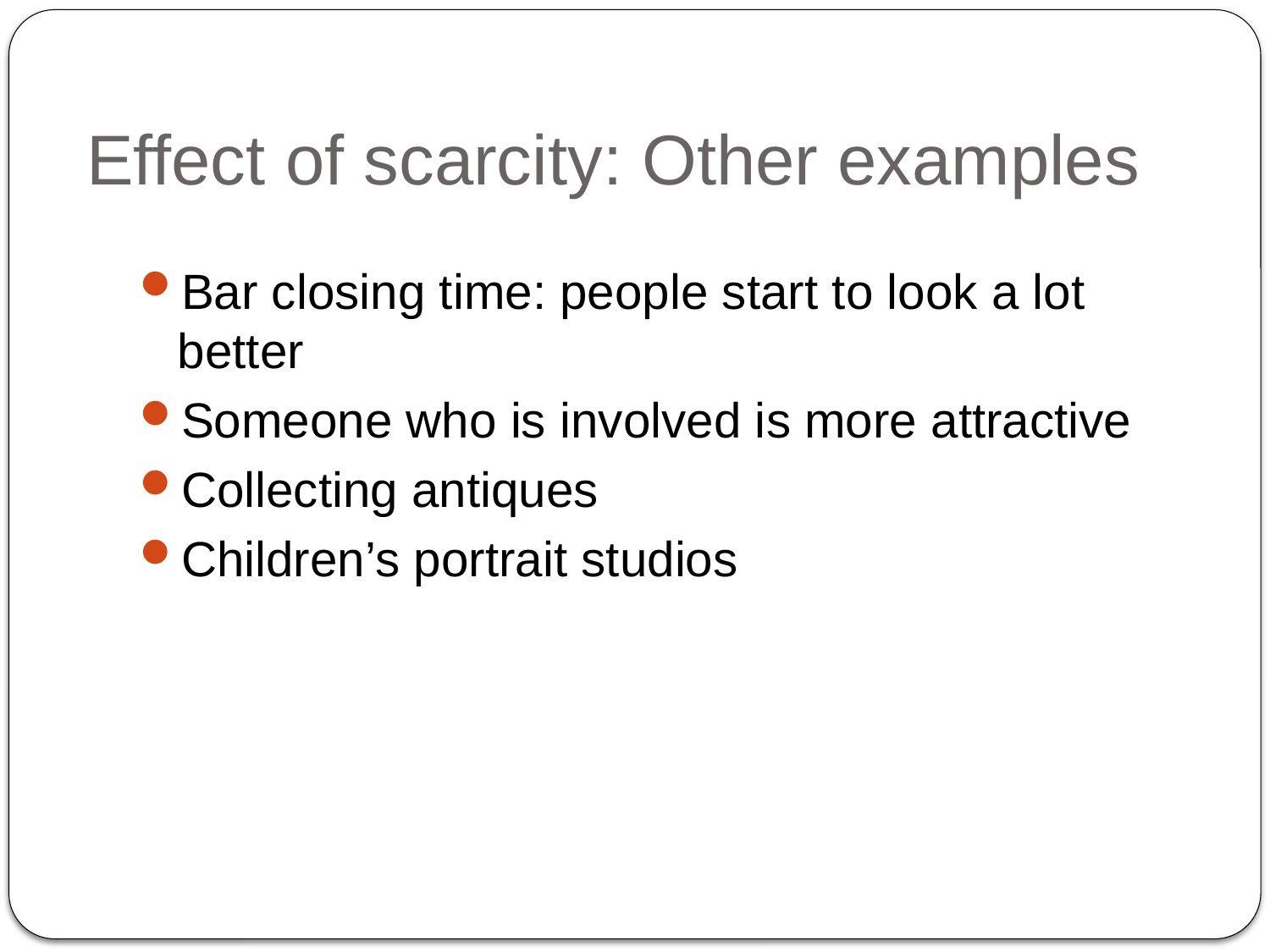

# Effect of scarcity: Other examples
Bar closing time: people start to look a lot better
Someone who is involved is more attractive
Collecting antiques
Children’s portrait studios